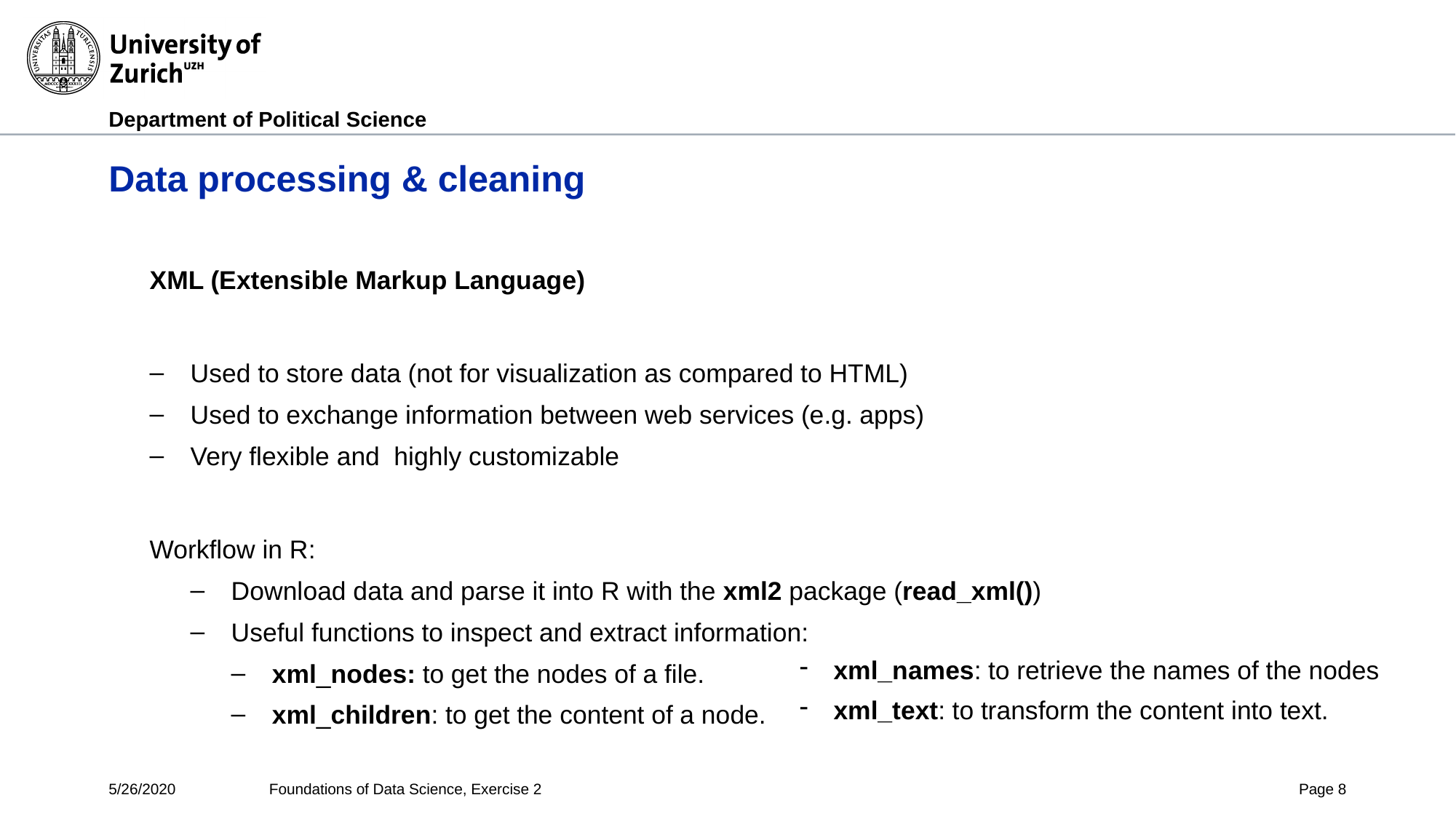

# Data processing & cleaning
XML (Extensible Markup Language)

Used to store data (not for visualization as compared to HTML)
Used to exchange information between web services (e.g. apps)
Very flexible and  highly customizable

Workflow in R:
Download data and parse it into R with the xml2 package (read_xml())
Useful functions to inspect and extract information:
xml_nodes: to get the nodes of a file.
xml_children: to get the content of a node.

xml_names: to retrieve the names of the nodes

xml_text: to transform the content into text.

5/26/2020
Foundations of Data Science, Exercise 2
Page 8